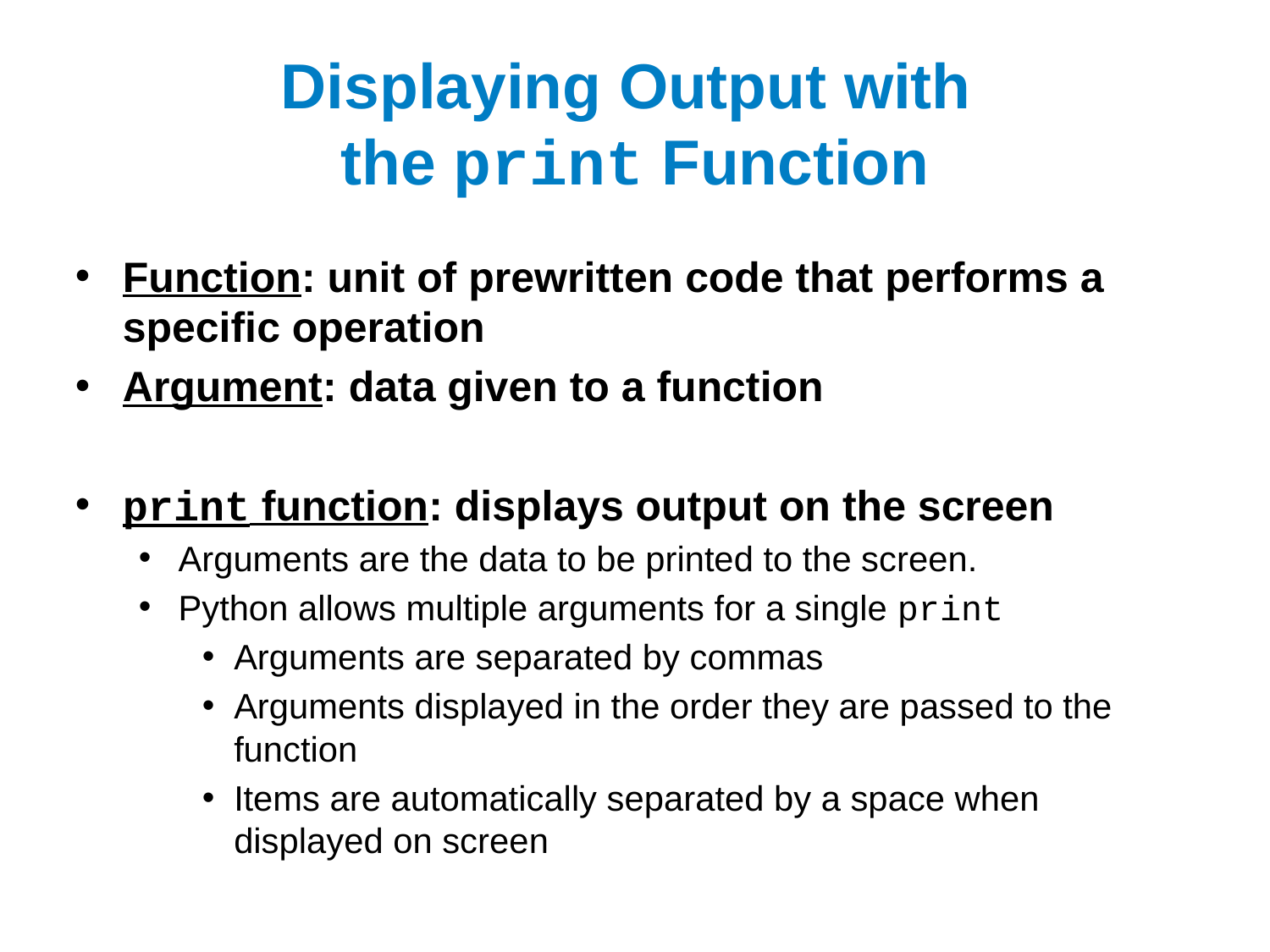

# Displaying Output with the print Function
Function: unit of prewritten code that performs a specific operation
Argument: data given to a function

print function: displays output on the screen
Arguments are the data to be printed to the screen.
Python allows multiple arguments for a single print
Arguments are separated by commas
Arguments displayed in the order they are passed to the function
Items are automatically separated by a space when displayed on screen